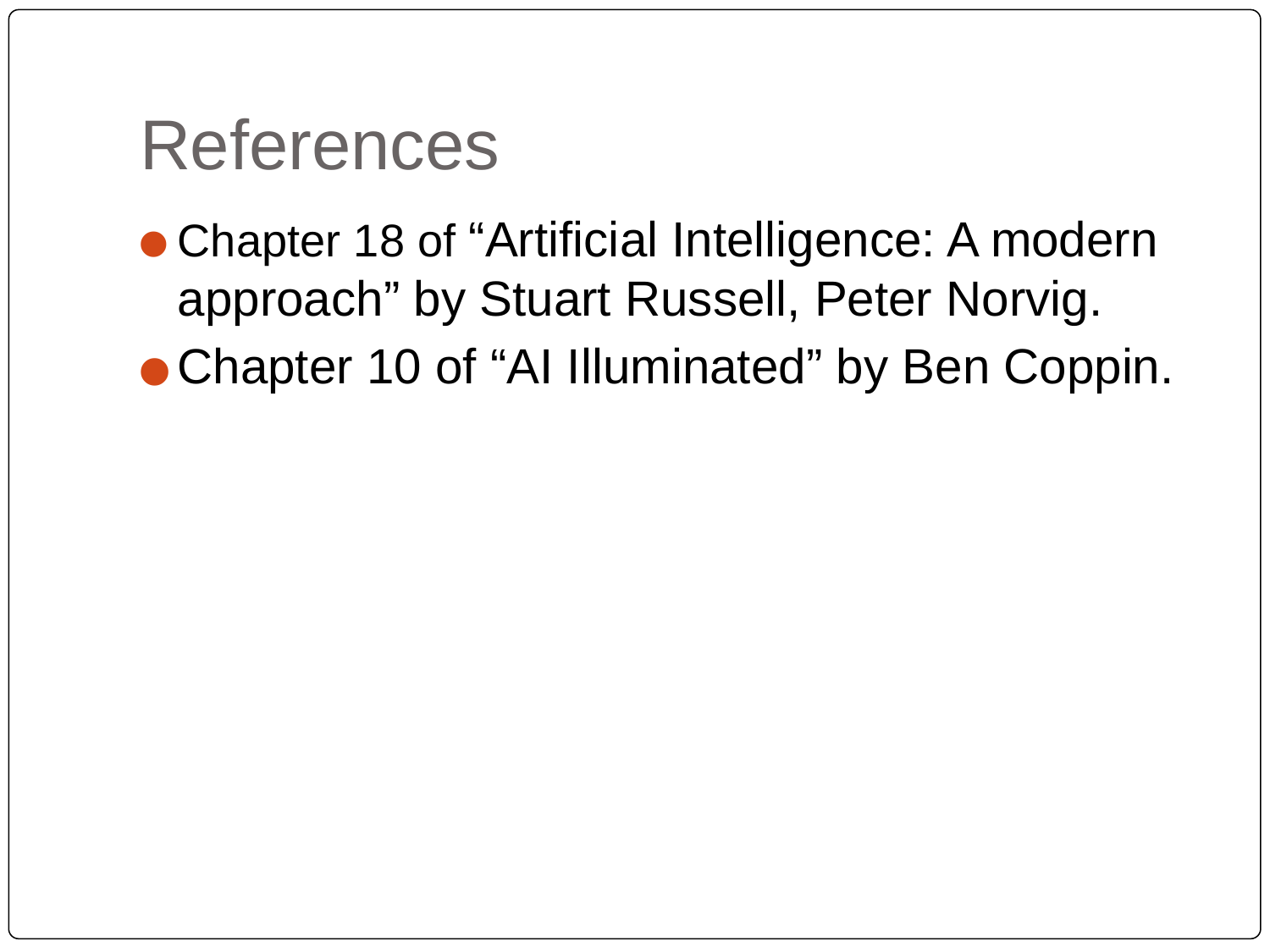

# References
Chapter 18 of “Artificial Intelligence: A modern approach” by Stuart Russell, Peter Norvig.
Chapter 10 of “AI Illuminated” by Ben Coppin.